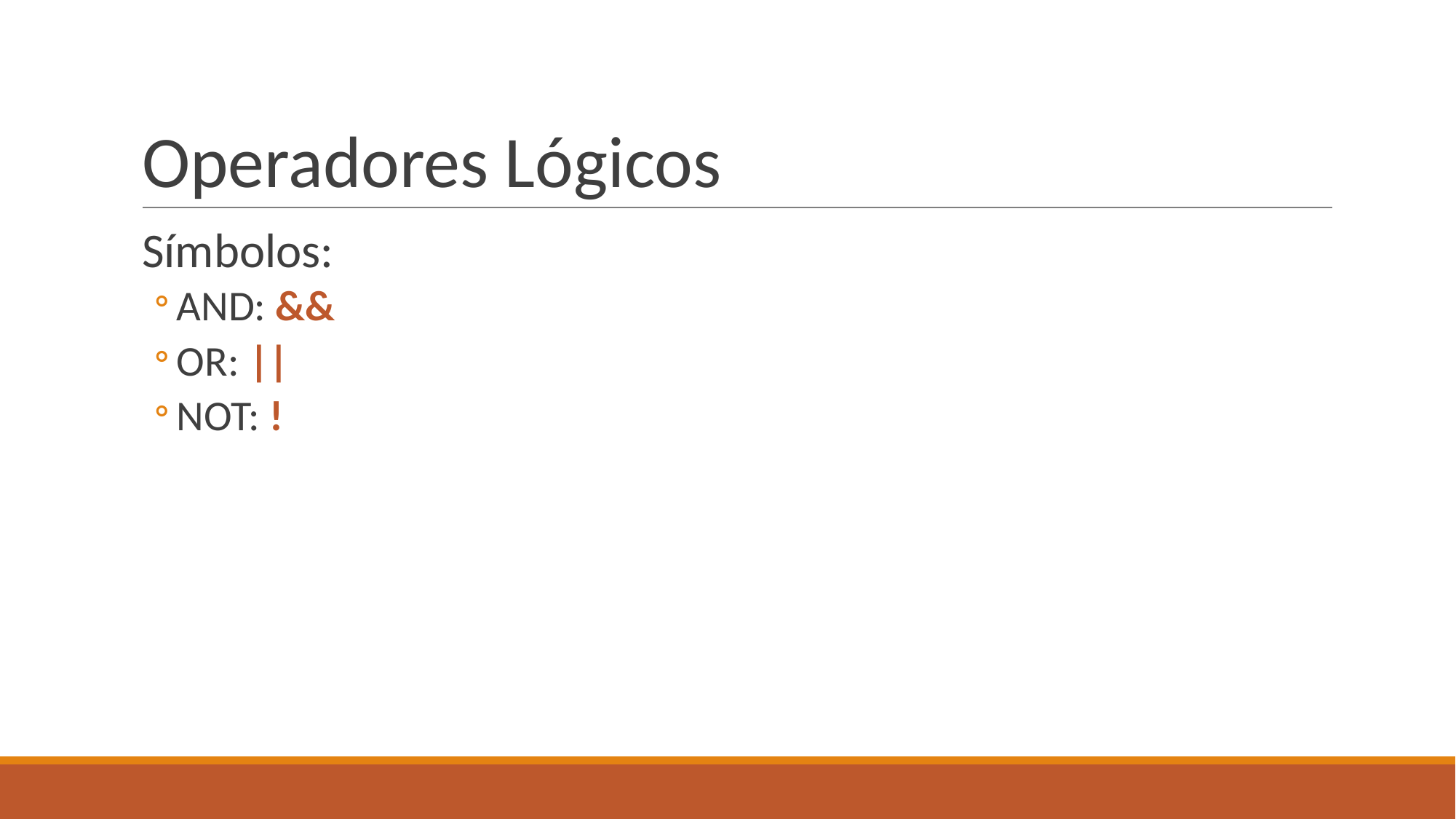

# Operadores Lógicos
Símbolos:
AND: &&
OR: ||
NOT: !